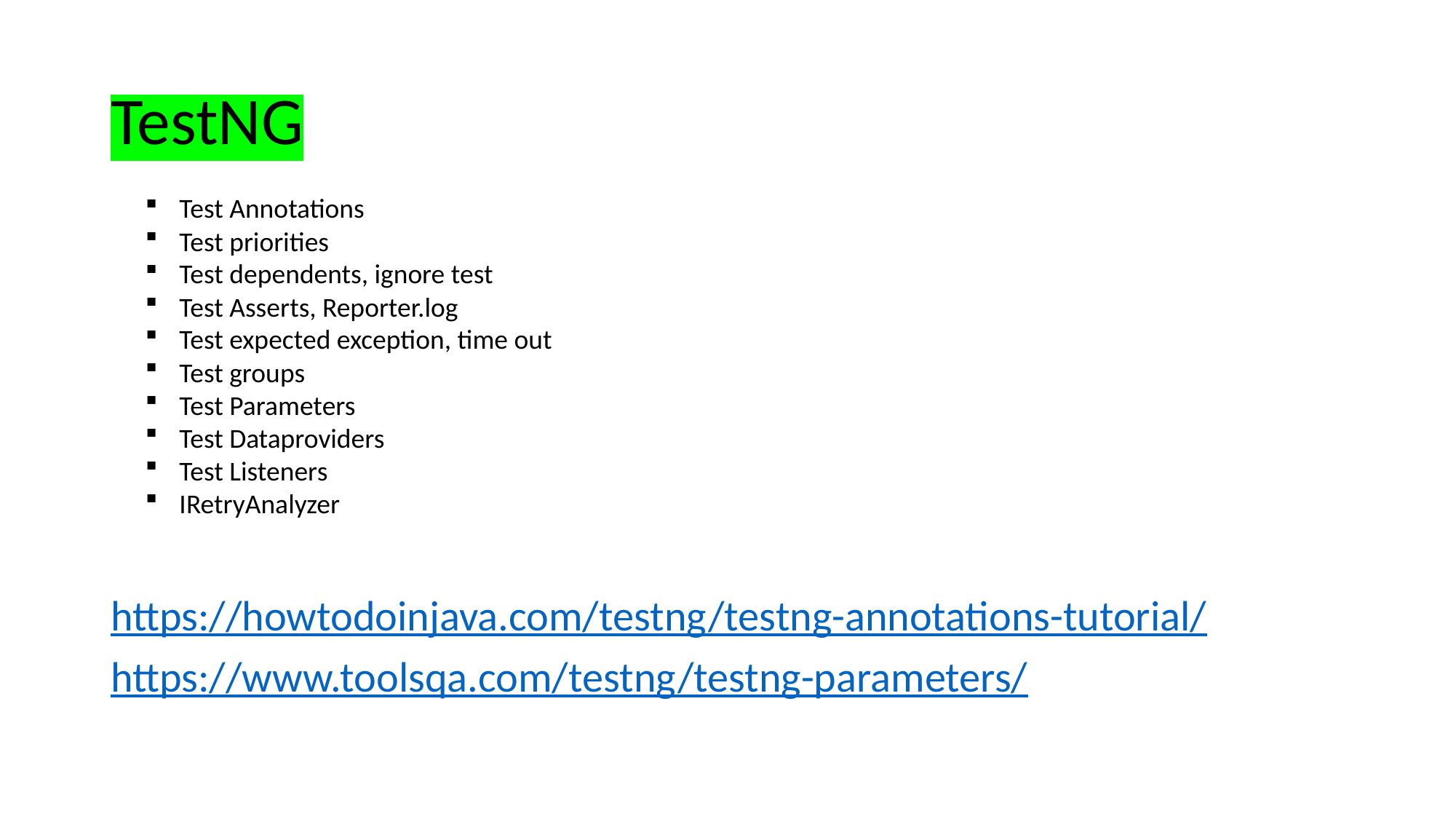

# TestNG
Test Annotations
Test priorities
Test dependents, ignore test
Test Asserts, Reporter.log
Test expected exception, time out
Test groups
Test Parameters
Test Dataproviders
Test Listeners
IRetryAnalyzer

https://howtodoinjava.com/testng/testng-annotations-tutorial/
https://www.toolsqa.com/testng/testng-parameters/